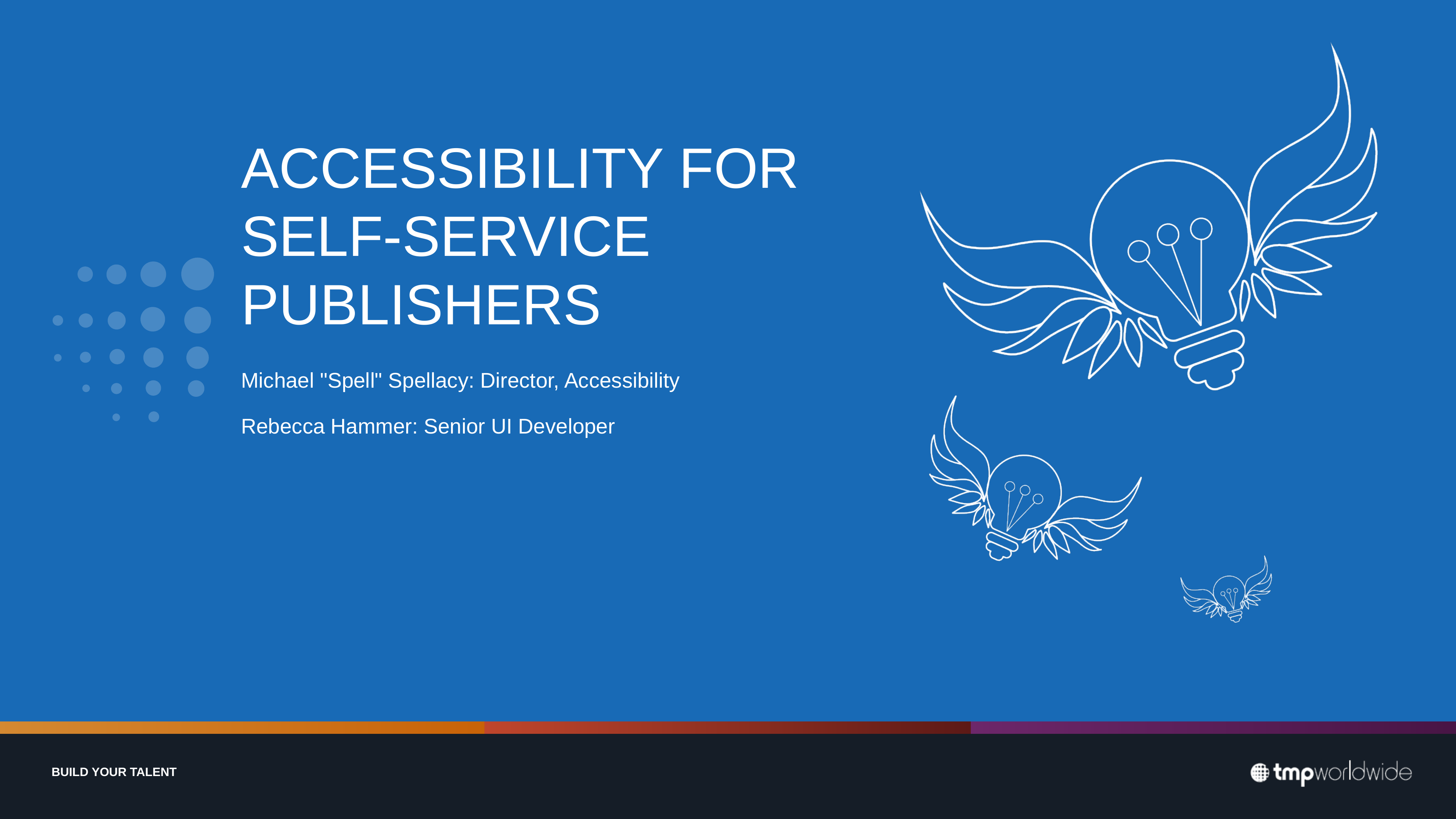

# accessibility for SELF-SERVICE publishers
Michael "Spell" Spellacy: Director, Accessibility
Rebecca Hammer: Senior UI Developer